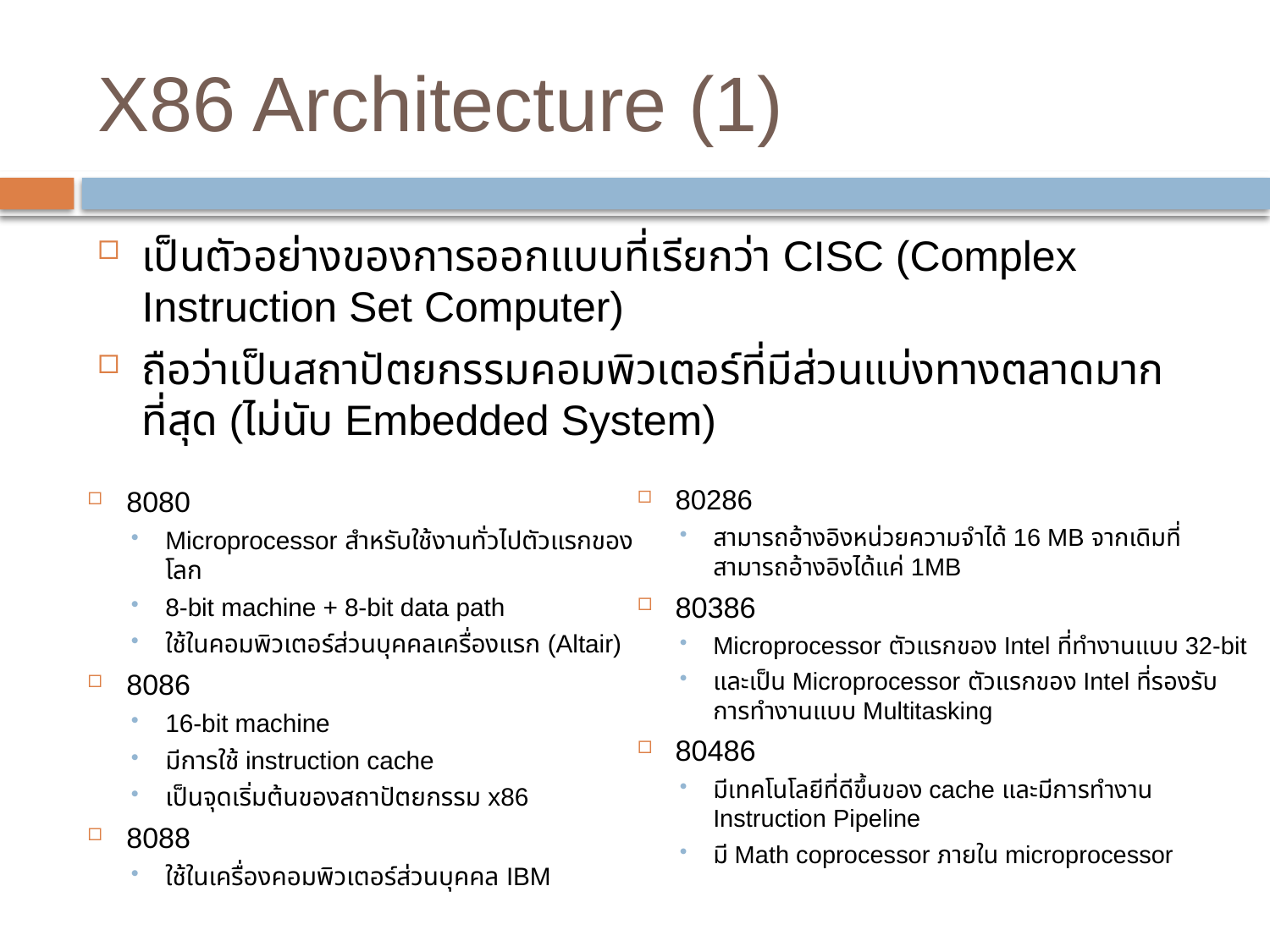

# X86 Architecture (1)
เป็นตัวอย่างของการออกแบบที่เรียกว่า CISC (Complex Instruction Set Computer)
ถือว่าเป็นสถาปัตยกรรมคอมพิวเตอร์ที่มีส่วนแบ่งทางตลาดมากที่สุด (ไม่นับ Embedded System)
80286
สามารถอ้างอิงหน่วยความจำได้ 16 MB จากเดิมที่สามารถอ้างอิงได้แค่ 1MB
80386
Microprocessor ตัวแรกของ Intel ที่ทำงานแบบ 32-bit
และเป็น Microprocessor ตัวแรกของ Intel ที่รองรับการทำงานแบบ Multitasking
80486
มีเทคโนโลยีที่ดีขึ้นของ cache และมีการทำงาน Instruction Pipeline
มี Math coprocessor ภายใน microprocessor
8080
Microprocessor สำหรับใช้งานทั่วไปตัวแรกของโลก
8-bit machine + 8-bit data path
ใช้ในคอมพิวเตอร์ส่วนบุคคลเครื่องแรก (Altair)
8086
16-bit machine
มีการใช้ instruction cache
เป็นจุดเริ่มต้นของสถาปัตยกรรม x86
8088
ใช้ในเครื่องคอมพิวเตอร์ส่วนบุคคล IBM